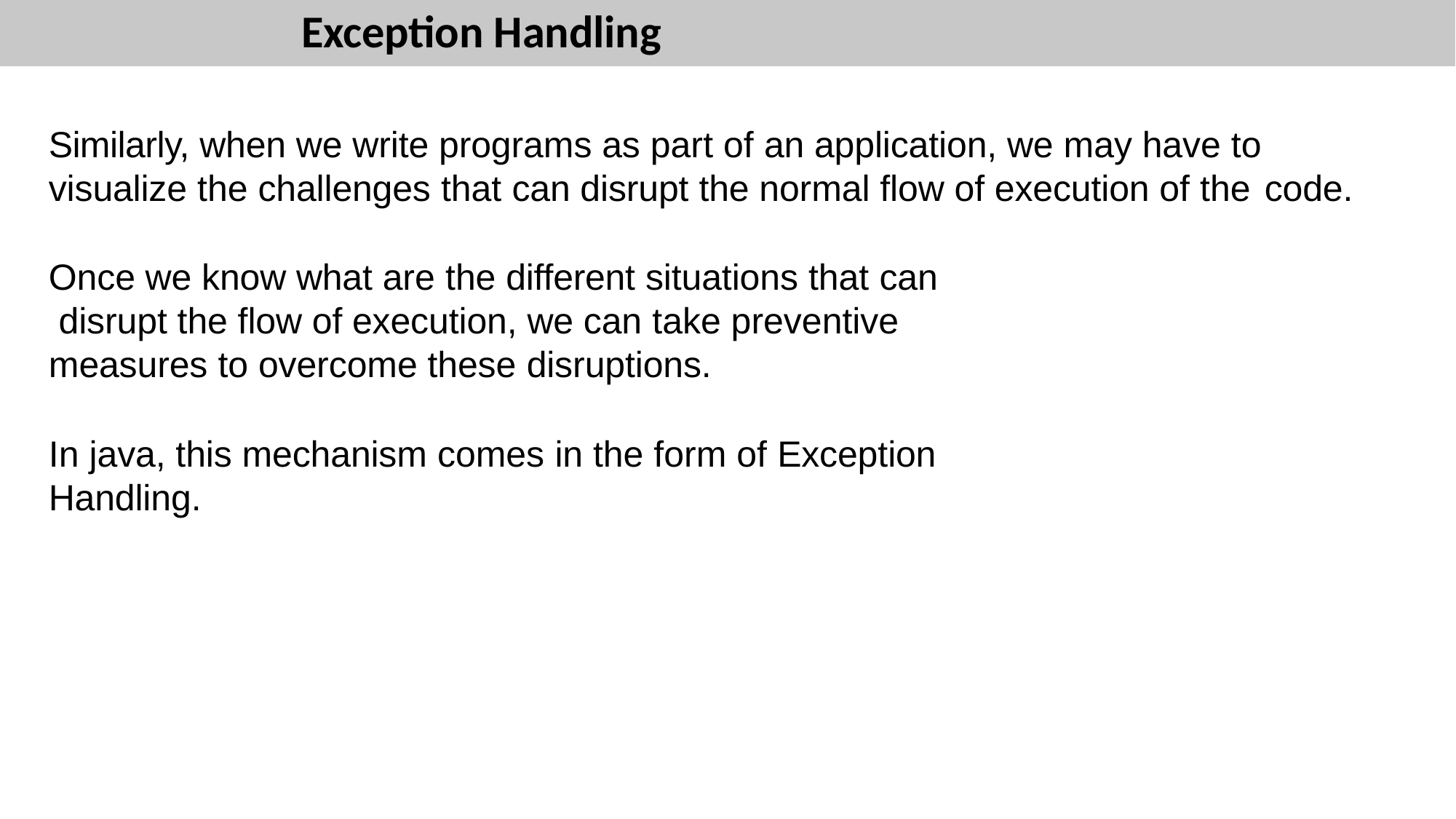

# Exception Handling
Similarly, when we write programs as part of an application, we may have to  visualize the challenges that can disrupt the normal flow of execution of the code.

Once we know what are the different situations that can  disrupt the flow of execution, we can take preventive  measures to overcome these disruptions.

In java, this mechanism comes in the form of Exception Handling.